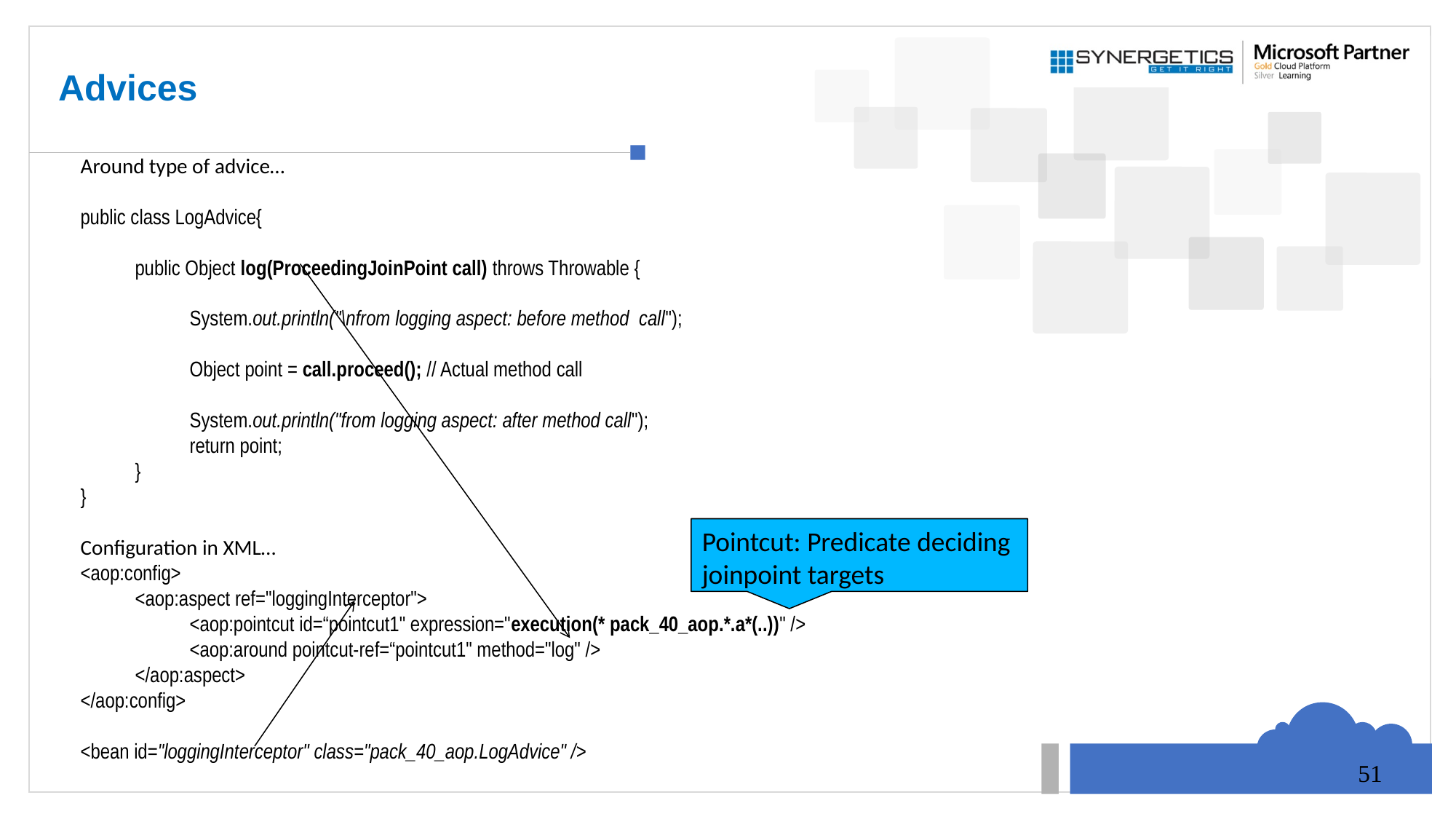

# Advices
Around type of advice…

public class LogAdvice{

public Object log(ProceedingJoinPoint call) throws Throwable {

System.out.println("\nfrom logging aspect: before method  call");

Object point = call.proceed(); // Actual method call

System.out.println("from logging aspect: after method call");
return point;
}
}

Configuration in XML…
<aop:config>
<aop:aspect ref="loggingInterceptor">
<aop:pointcut id=“pointcut1" expression="execution(* pack_40_aop.*.a*(..))" />
<aop:around pointcut-ref=“pointcut1" method="log" />
</aop:aspect>
</aop:config>

<bean id="loggingInterceptor" class="pack_40_aop.LogAdvice" />
Pointcut: Predicate deciding joinpoint targets